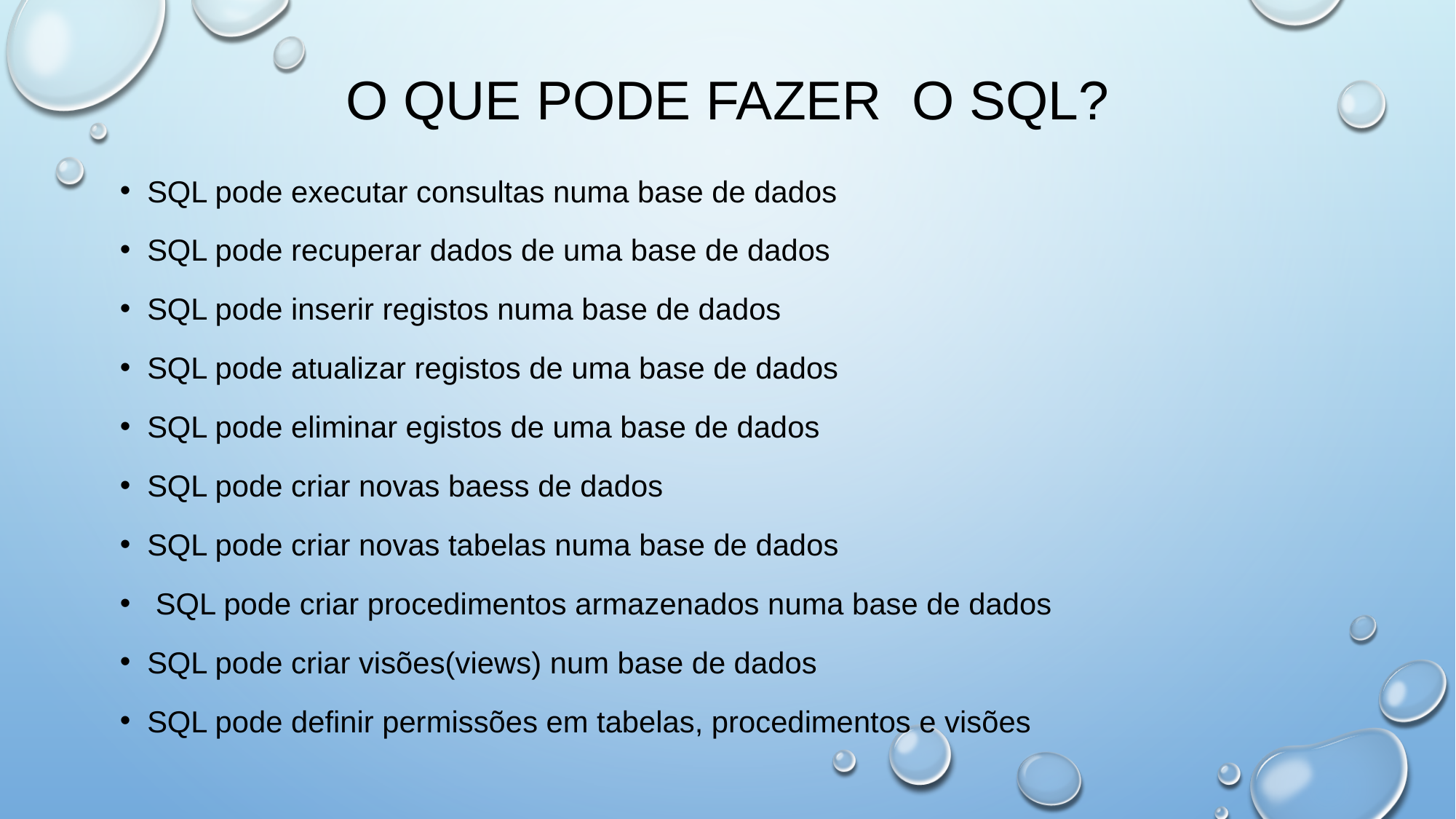

# O que Pode fazer  o SQL?
SQL pode executar consultas numa base de dados
SQL pode recuperar dados de uma base de dados
SQL pode inserir registos numa base de dados
SQL pode atualizar registos de uma base de dados
SQL pode eliminar egistos de uma base de dados
SQL pode criar novas baess de dados
SQL pode criar novas tabelas numa base de dados
 SQL pode criar procedimentos armazenados numa base de dados
SQL pode criar visões(views) num base de dados
SQL pode definir permissões em tabelas, procedimentos e visões